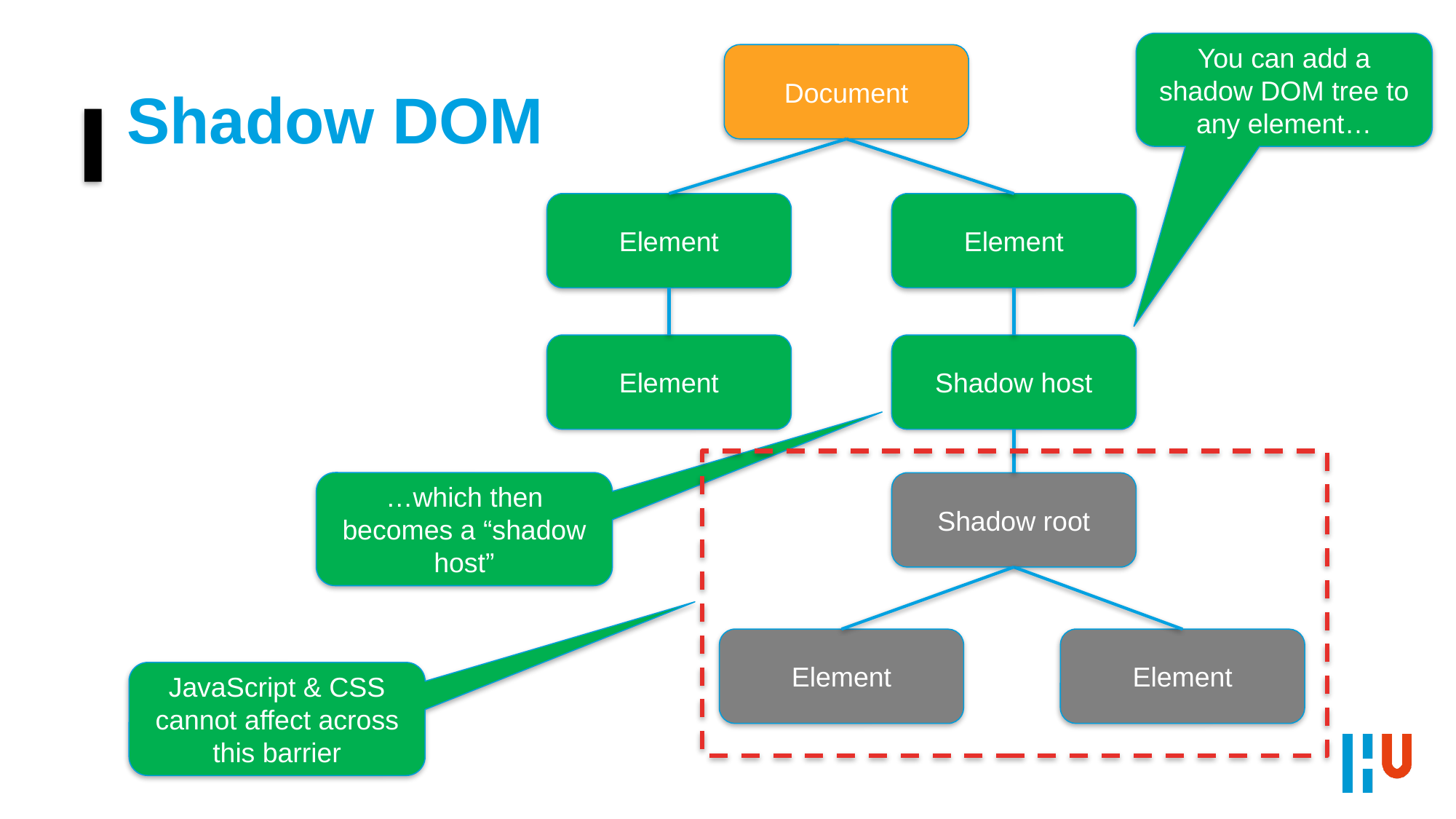

You can add a shadow DOM tree to any element…
# Shadow DOM
Document
Element
Element
Element
Shadow host

…which then becomes a “shadow host”
Shadow root
Element
Element
JavaScript & CSS cannot affect across this barrier